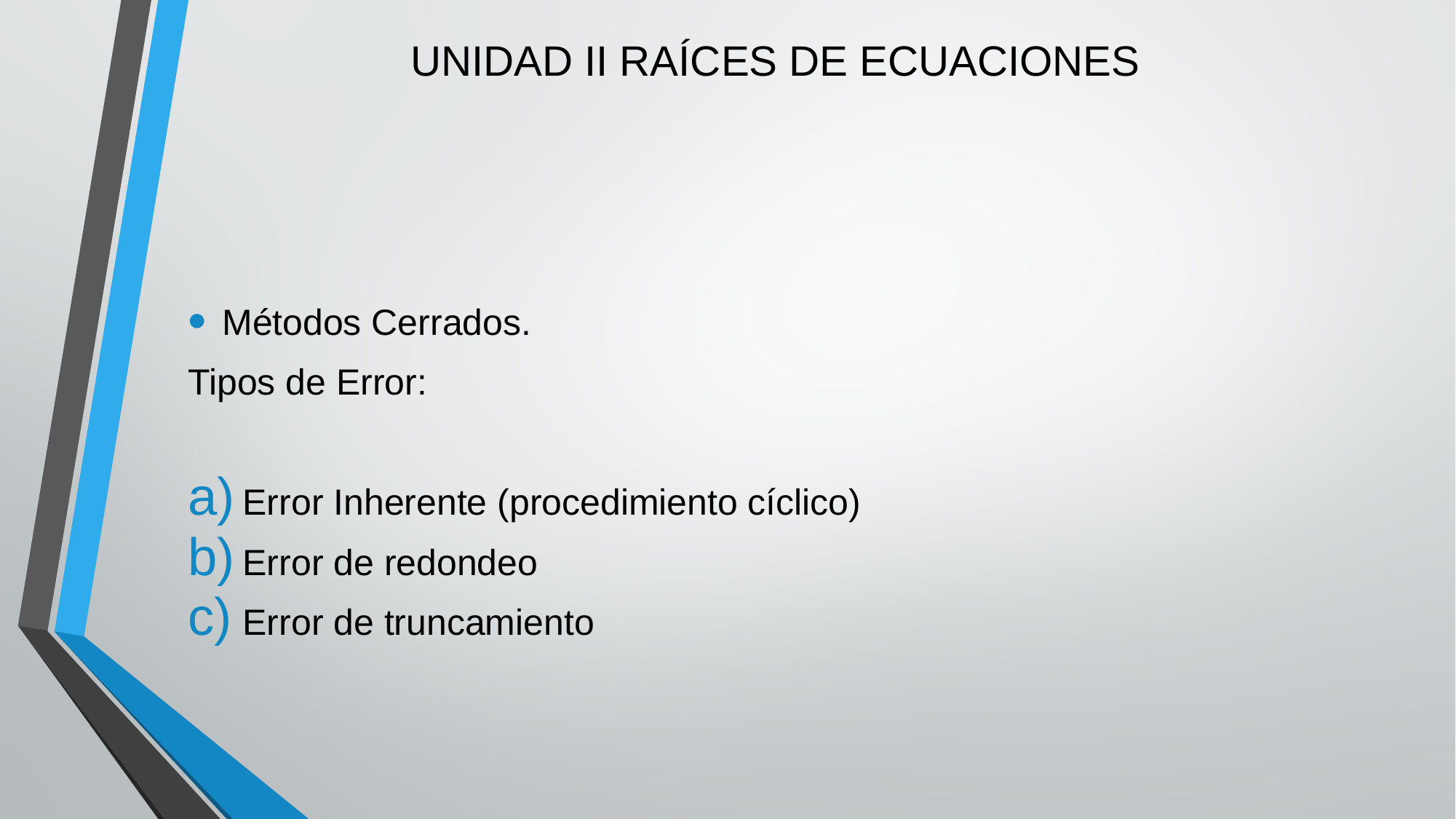

# UNIDAD II RAÍCES DE ECUACIONES
Métodos Cerrados.
Tipos de Error:

Error Inherente (procedimiento cíclico)
Error de redondeo
Error de truncamiento